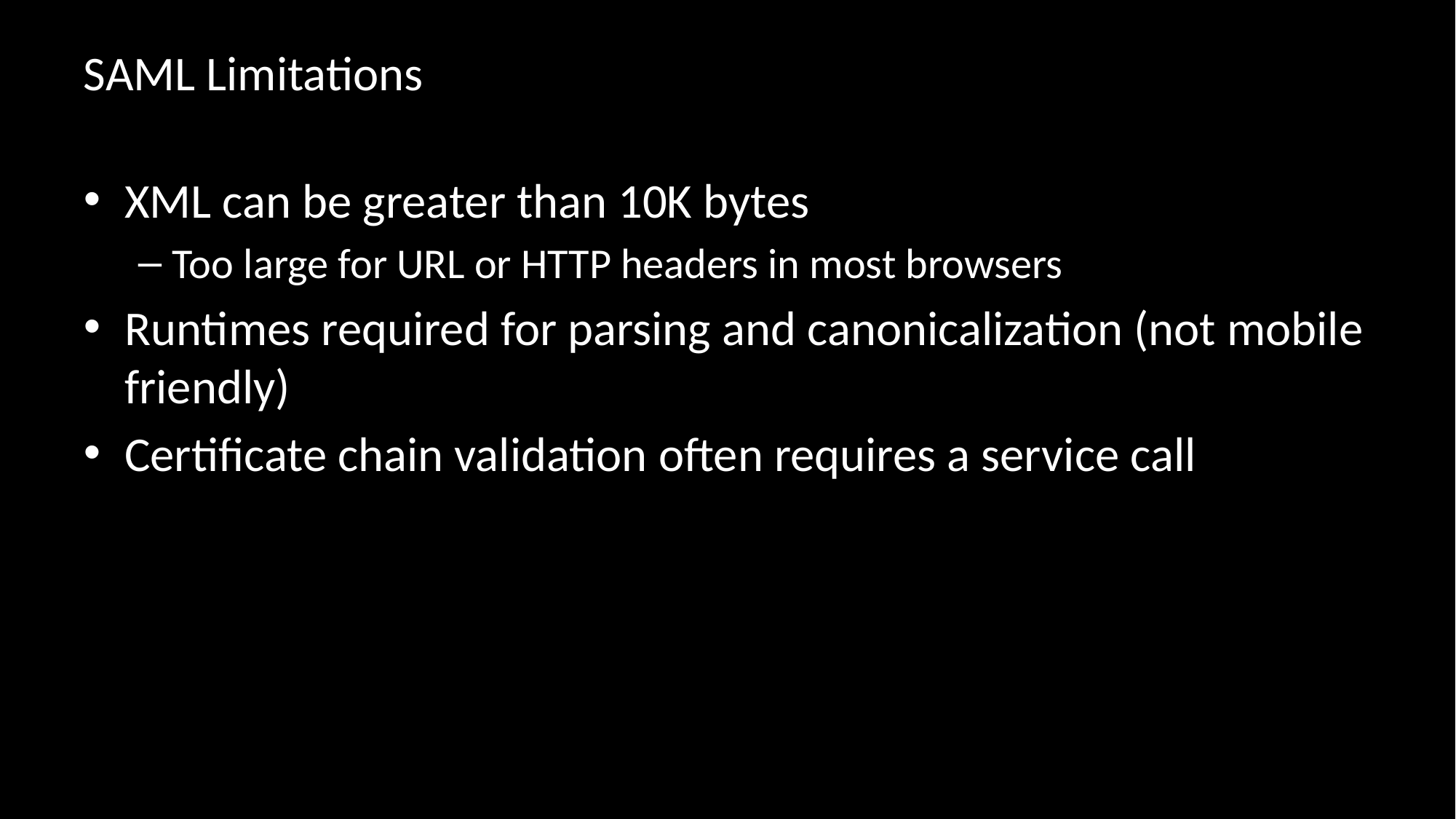

# SAML Limitations
XML can be greater than 10K bytes
Too large for URL or HTTP headers in most browsers
Runtimes required for parsing and canonicalization (not mobile friendly)
Certificate chain validation often requires a service call